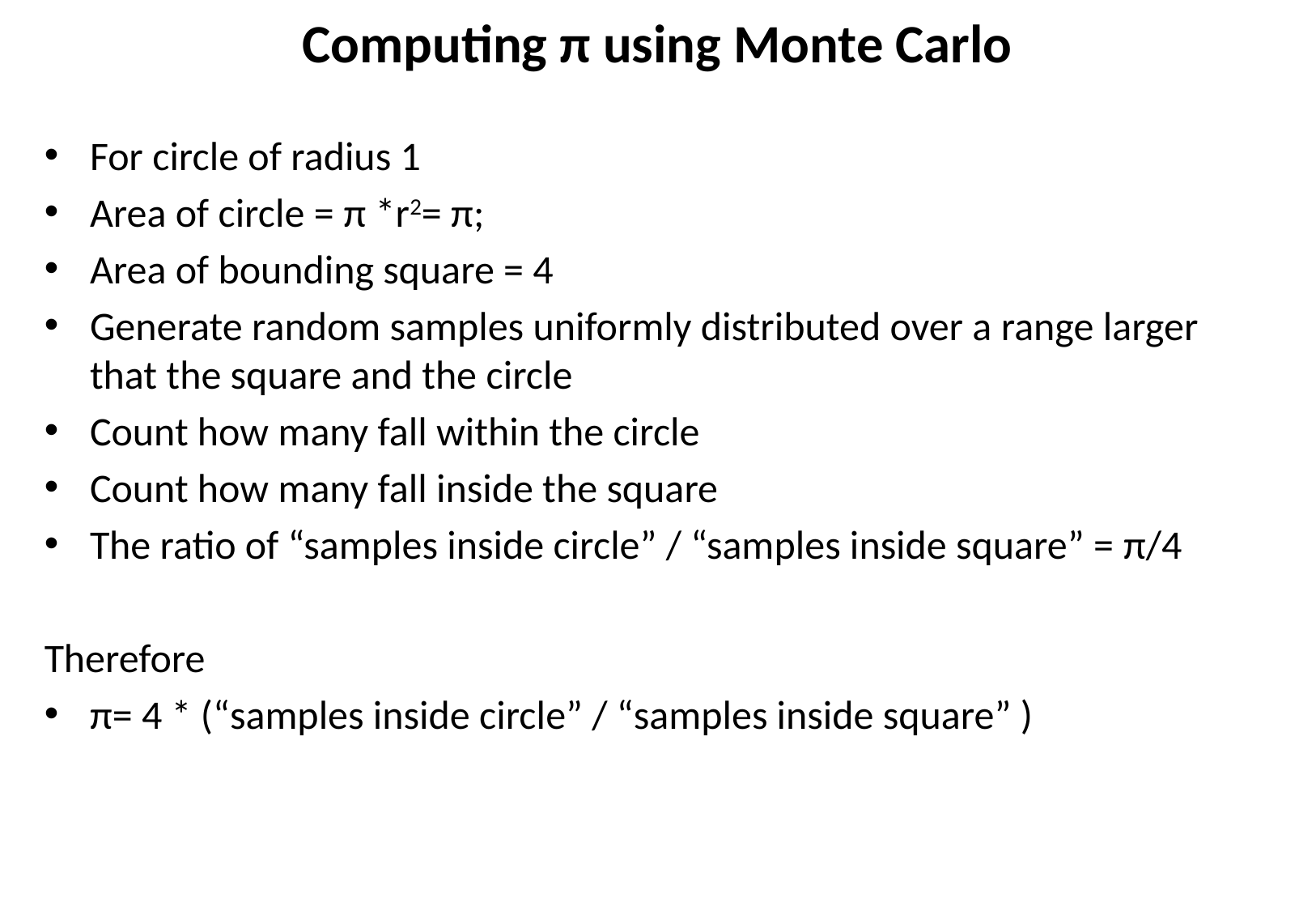

Computing π using Monte Carlo
For circle of radius 1
Area of circle = π *r2= π;
Area of bounding square = 4
Generate random samples uniformly distributed over a range larger that the square and the circle
Count how many fall within the circle
Count how many fall inside the square
The ratio of “samples inside circle” / “samples inside square” = π/4

Therefore
π= 4 * (“samples inside circle” / “samples inside square” )